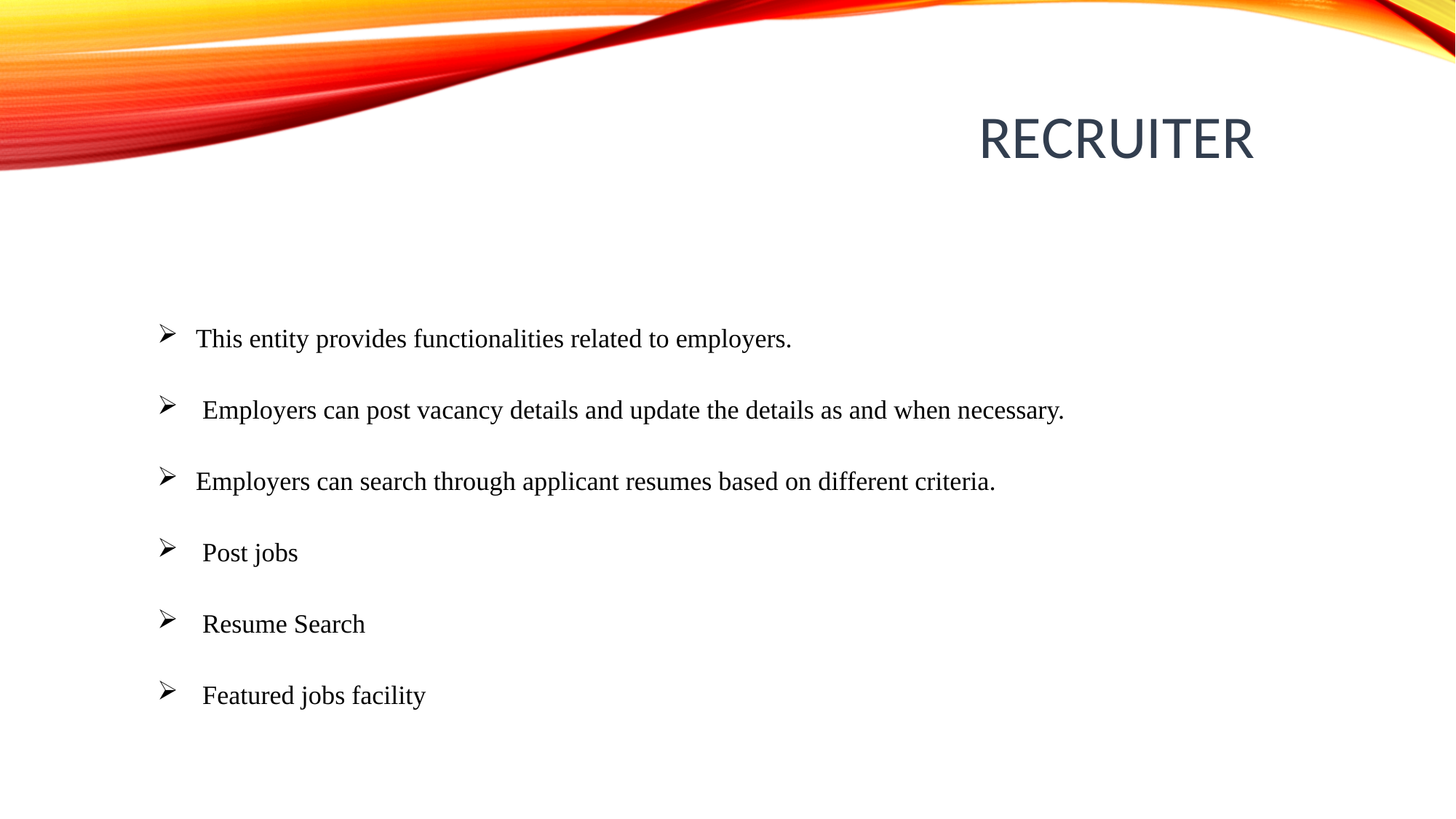

# RECRUITER

This entity provides functionalities related to employers.
 Employers can post vacancy details and update the details as and when necessary.
Employers can search through applicant resumes based on different criteria.
 Post jobs
 Resume Search
 Featured jobs facility